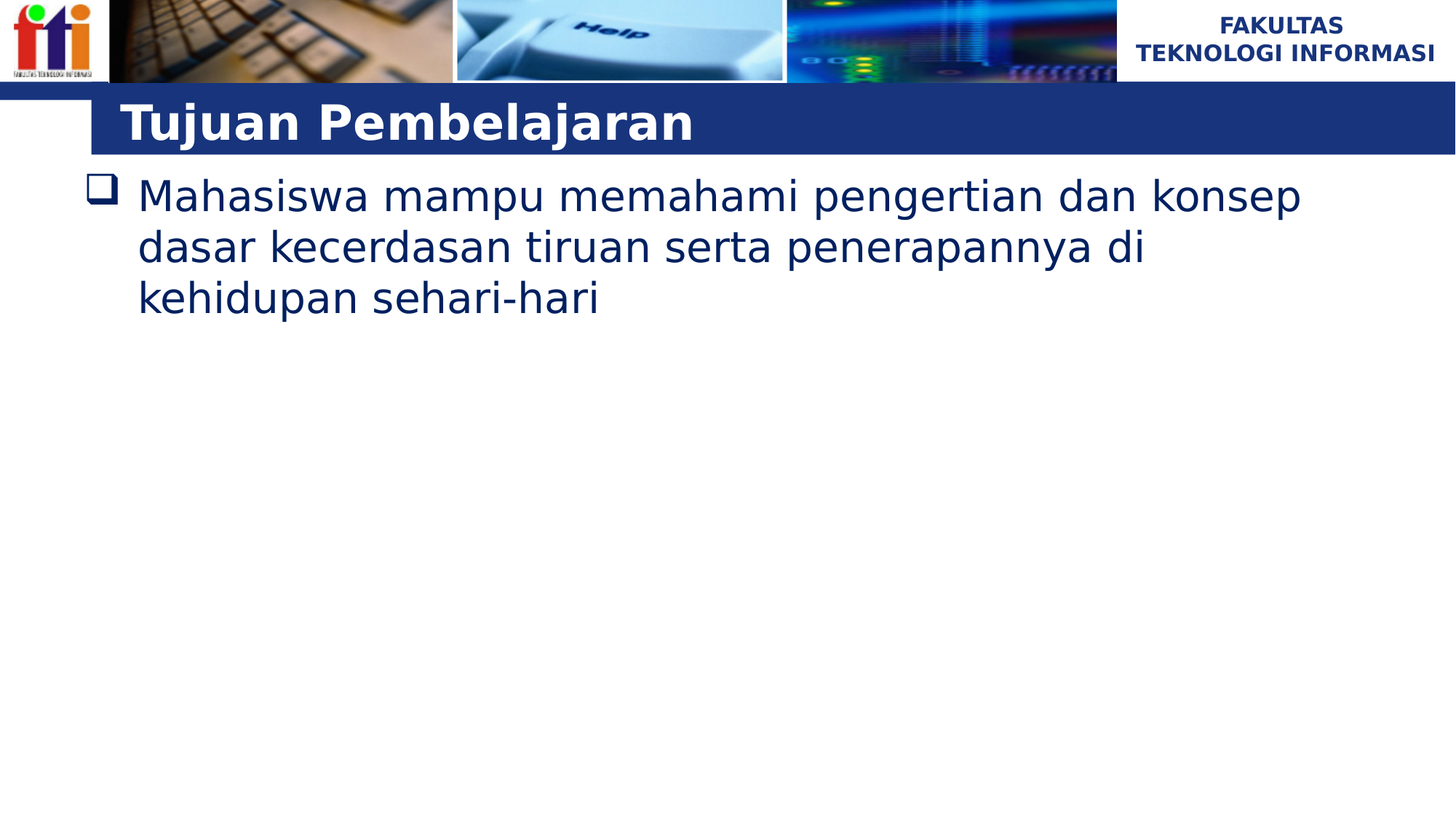

# Tujuan Pembelajaran
Mahasiswa mampu memahami pengertian dan konsep dasar kecerdasan tiruan serta penerapannya di kehidupan sehari-hari